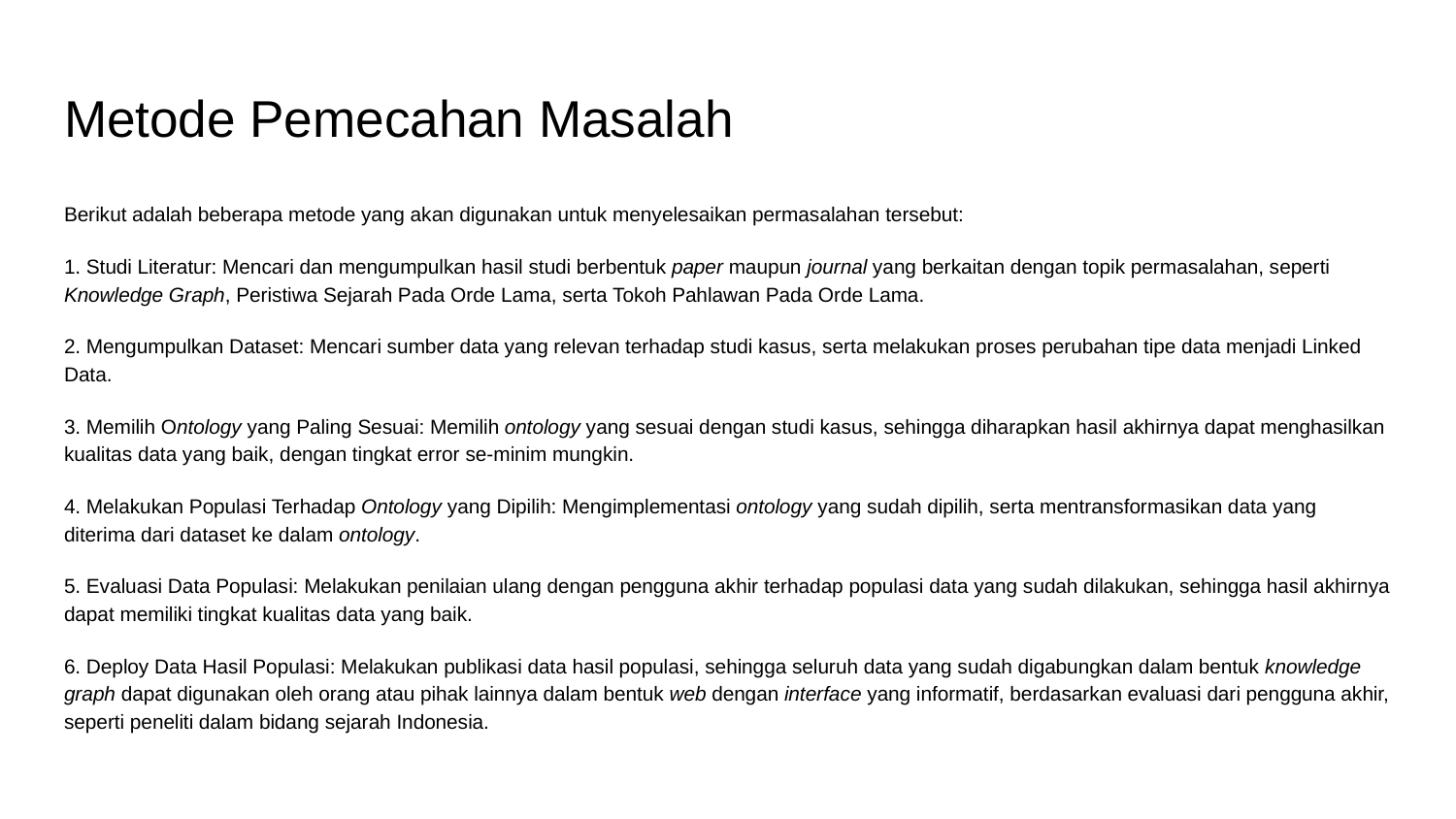

# Metode Pemecahan Masalah
Berikut adalah beberapa metode yang akan digunakan untuk menyelesaikan permasalahan tersebut:
1. Studi Literatur: Mencari dan mengumpulkan hasil studi berbentuk paper maupun journal yang berkaitan dengan topik permasalahan, seperti Knowledge Graph, Peristiwa Sejarah Pada Orde Lama, serta Tokoh Pahlawan Pada Orde Lama.
2. Mengumpulkan Dataset: Mencari sumber data yang relevan terhadap studi kasus, serta melakukan proses perubahan tipe data menjadi Linked Data.
3. Memilih Ontology yang Paling Sesuai: Memilih ontology yang sesuai dengan studi kasus, sehingga diharapkan hasil akhirnya dapat menghasilkan kualitas data yang baik, dengan tingkat error se-minim mungkin.
4. Melakukan Populasi Terhadap Ontology yang Dipilih: Mengimplementasi ontology yang sudah dipilih, serta mentransformasikan data yang diterima dari dataset ke dalam ontology.
5. Evaluasi Data Populasi: Melakukan penilaian ulang dengan pengguna akhir terhadap populasi data yang sudah dilakukan, sehingga hasil akhirnya dapat memiliki tingkat kualitas data yang baik.
6. Deploy Data Hasil Populasi: Melakukan publikasi data hasil populasi, sehingga seluruh data yang sudah digabungkan dalam bentuk knowledge graph dapat digunakan oleh orang atau pihak lainnya dalam bentuk web dengan interface yang informatif, berdasarkan evaluasi dari pengguna akhir, seperti peneliti dalam bidang sejarah Indonesia.